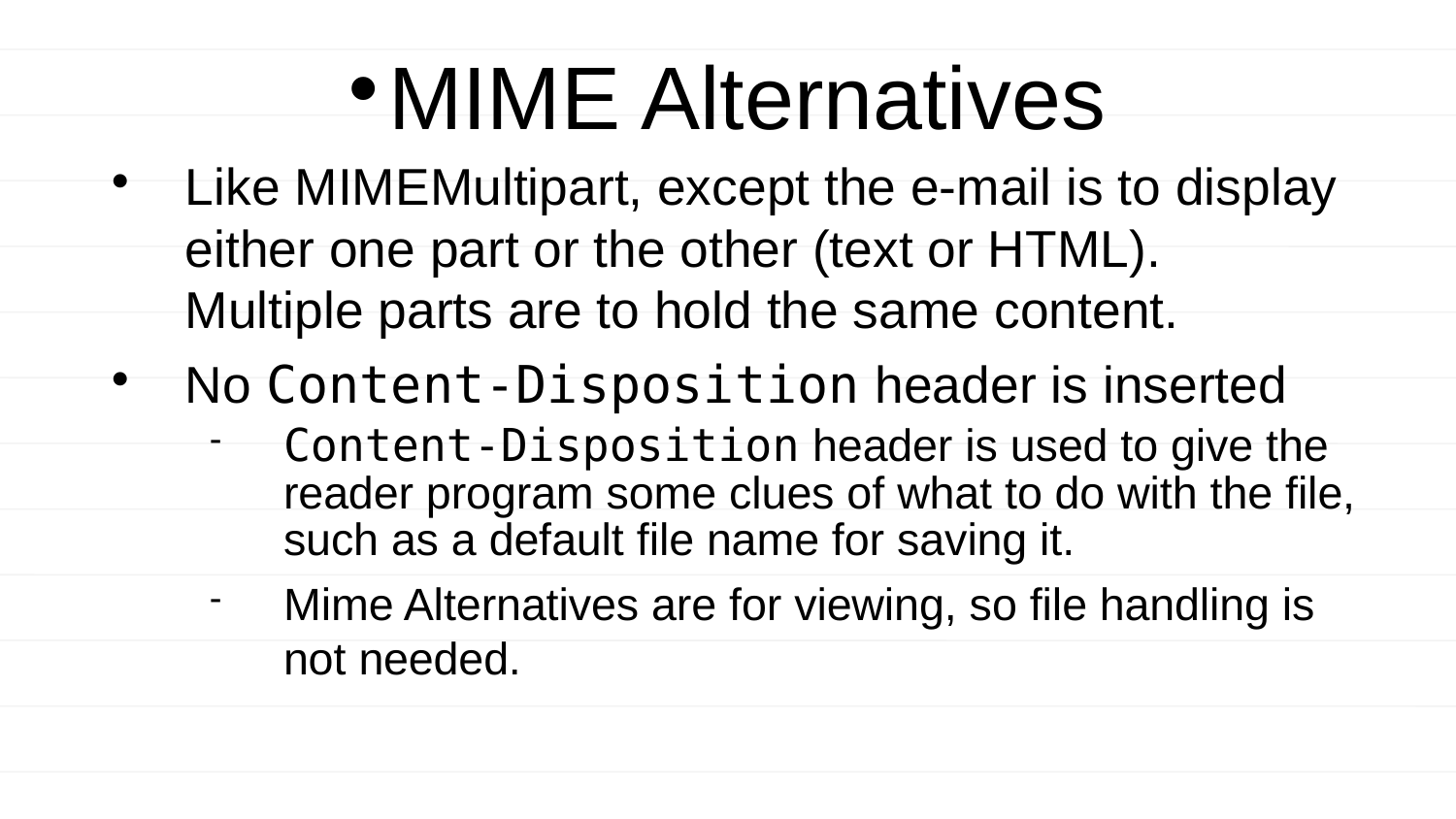

MIME Alternatives
Like MIMEMultipart, except the e-mail is to display either one part or the other (text or HTML).  Multiple parts are to hold the same content.
No Content-Disposition header is inserted
Content-Disposition header is used to give the reader program some clues of what to do with the file, such as a default file name for saving it.
Mime Alternatives are for viewing, so file handling is not needed.